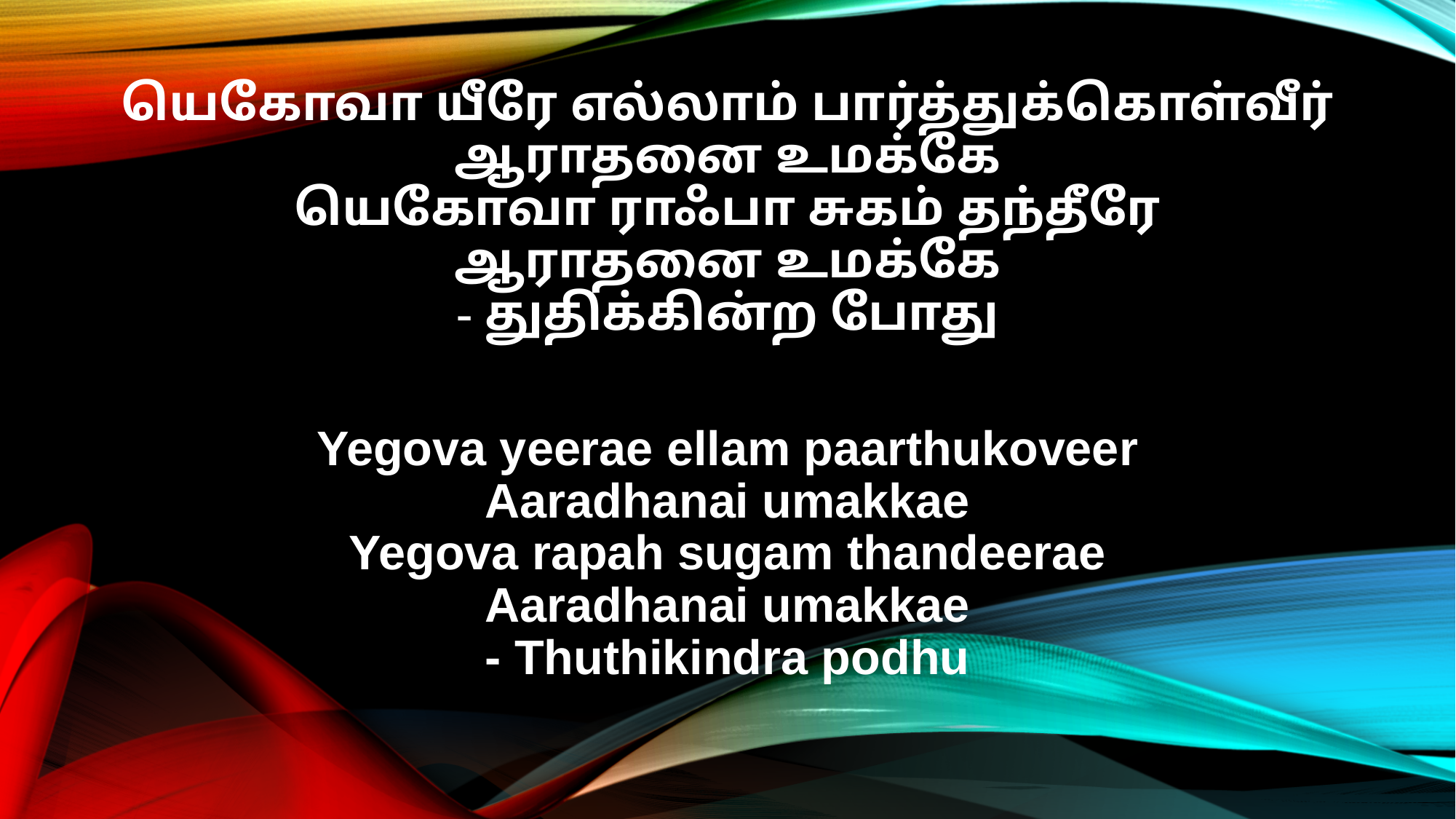

யெகோவா யீரே எல்லாம் பார்த்துக்கொள்வீர்
ஆராதனை உமக்கே
யெகோவா ராஃபா சுகம் தந்தீரே
ஆராதனை உமக்கே
- துதிக்கின்ற போது

Yegova yeerae ellam paarthukoveer
Aaradhanai umakkae
Yegova rapah sugam thandeerae
Aaradhanai umakkae
- Thuthikindra podhu